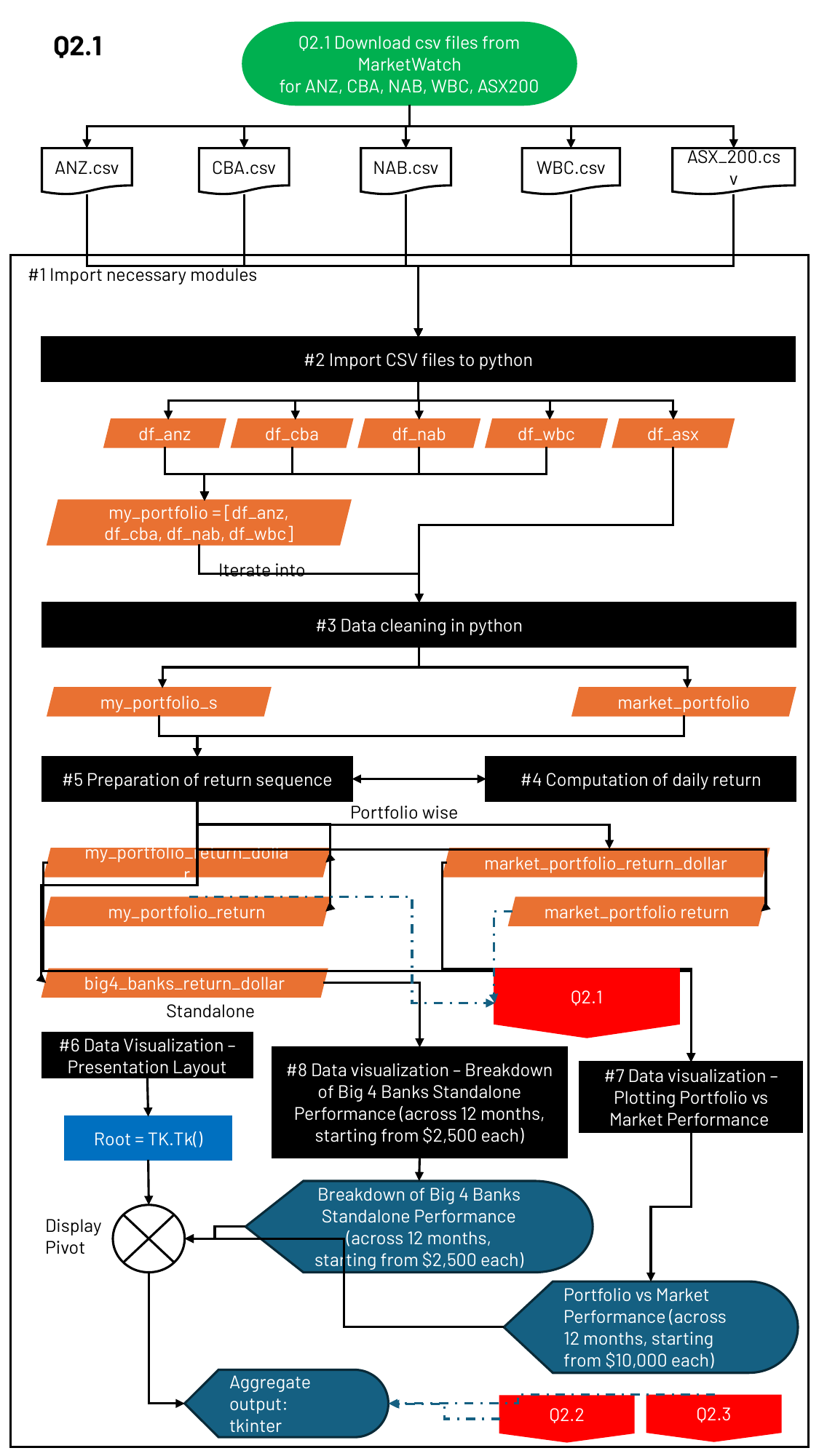

Q2.1
Q2.1 Download csv files from MarketWatch
for ANZ, CBA, NAB, WBC, ASX200
ANZ.csv
CBA.csv
NAB.csv
WBC.csv
ASX_200.csv

#1 Import necessary modules
#2 Import CSV files to python
df_anz
df_cba
df_nab
df_wbc
df_asx
my_portfolio = [df_anz, df_cba, df_nab, df_wbc]
Iterate into
#3 Data cleaning in python
my_portfolio_s
market_portfolio
#5 Preparation of return sequence
#4 Computation of daily return
Portfolio wise
my_portfolio_return_dollar
market_portfolio_return_dollar
my_portfolio_return
market_portfolio return
Q2.1
big4_banks_return_dollar
Standalone
#6 Data Visualization – Presentation Layout
#8 Data visualization – Breakdown of Big 4 Banks Standalone Performance (across 12 months, starting from $2,500 each)
#7 Data visualization – Plotting Portfolio vs Market Performance
Root = TK.Tk()
Breakdown of Big 4 Banks Standalone Performance (across 12 months, starting from $2,500 each)

Display Pivot
Portfolio vs Market Performance (across 12 months, starting from $10,000 each)
Aggregate output: tkinter
Q2.3
Q2.2